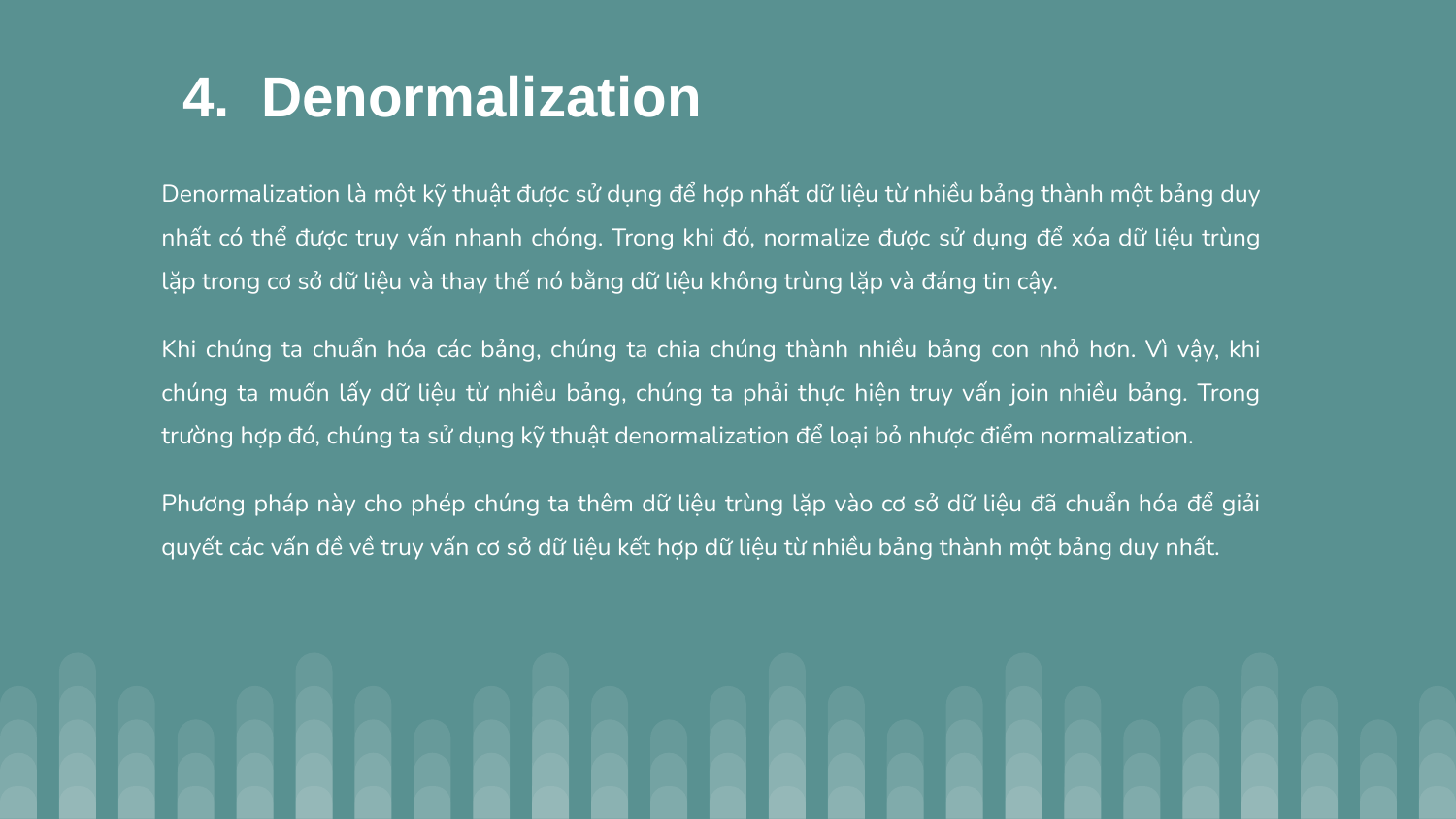

# 4.  Denormalization
Denormalization là một kỹ thuật được sử dụng để hợp nhất dữ liệu từ nhiều bảng thành một bảng duy nhất có thể được truy vấn nhanh chóng. Trong khi đó, normalize được sử dụng để xóa dữ liệu trùng lặp trong cơ sở dữ liệu và thay thế nó bằng dữ liệu không trùng lặp và đáng tin cậy.
Khi chúng ta chuẩn hóa các bảng, chúng ta chia chúng thành nhiều bảng con nhỏ hơn. Vì vậy, khi chúng ta muốn lấy dữ liệu từ nhiều bảng, chúng ta phải thực hiện truy vấn join nhiều bảng. Trong trường hợp đó, chúng ta sử dụng kỹ thuật denormalization để loại bỏ nhược điểm normalization.
Phương pháp này cho phép chúng ta thêm dữ liệu trùng lặp vào cơ sở dữ liệu đã chuẩn hóa để giải quyết các vấn đề về truy vấn cơ sở dữ liệu kết hợp dữ liệu từ nhiều bảng thành một bảng duy nhất.